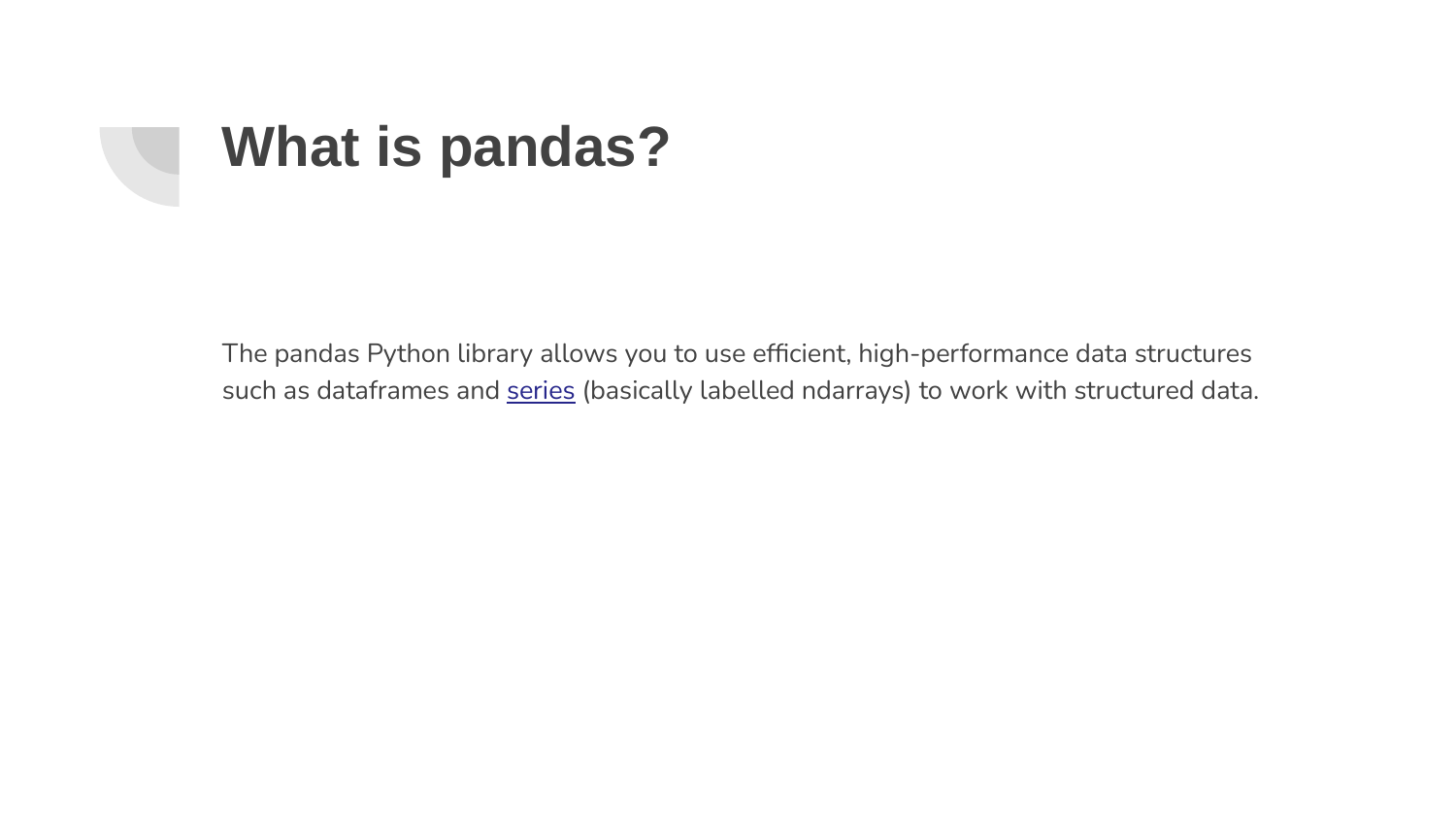

# What is pandas?
The pandas Python library allows you to use efficient, high-performance data structures such as dataframes and series (basically labelled ndarrays) to work with structured data.